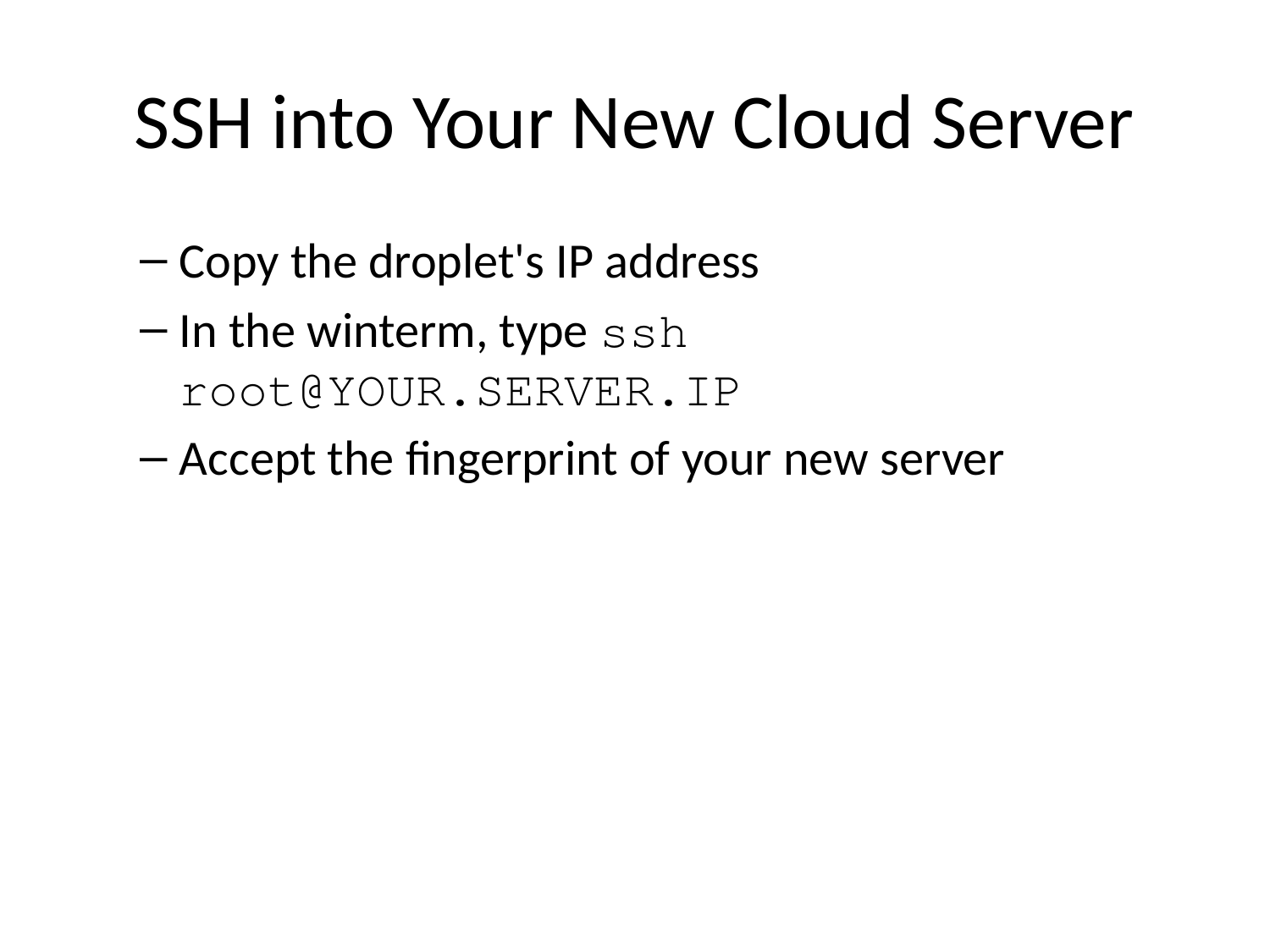

# SSH into Your New Cloud Server
Copy the droplet's IP address
In the winterm, type ssh root@YOUR.SERVER.IP
Accept the fingerprint of your new server